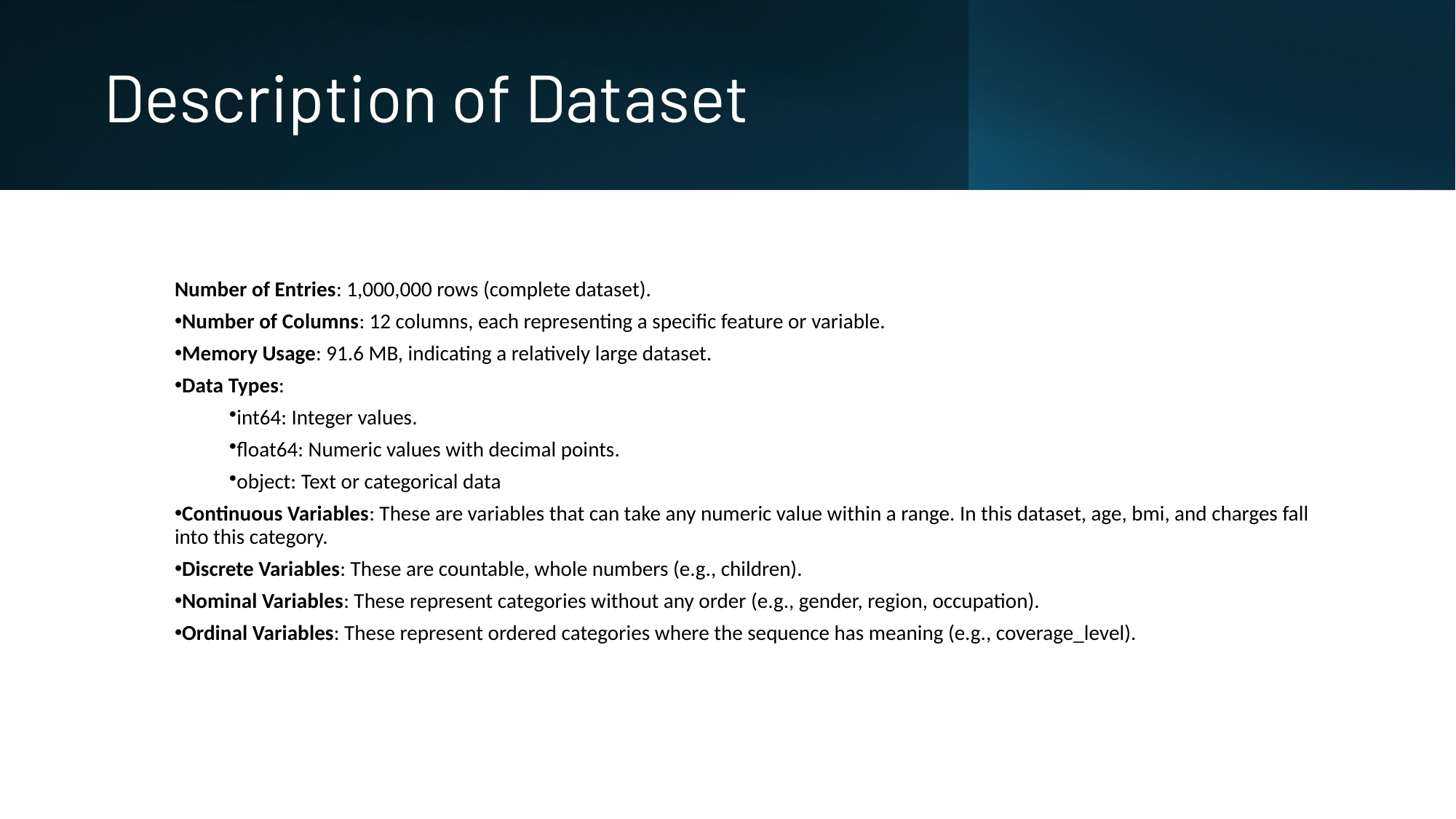

Description of Dataset
Number of Entries: 1,000,000 rows (complete dataset).
Number of Columns: 12 columns, each representing a specific feature or variable.
Memory Usage: 91.6 MB, indicating a relatively large dataset.
Data Types:
int64: Integer values.
float64: Numeric values with decimal points.
object: Text or categorical data
Continuous Variables: These are variables that can take any numeric value within a range. In this dataset, age, bmi, and charges fall into this category.
Discrete Variables: These are countable, whole numbers (e.g., children).
Nominal Variables: These represent categories without any order (e.g., gender, region, occupation).
Ordinal Variables: These represent ordered categories where the sequence has meaning (e.g., coverage_level).